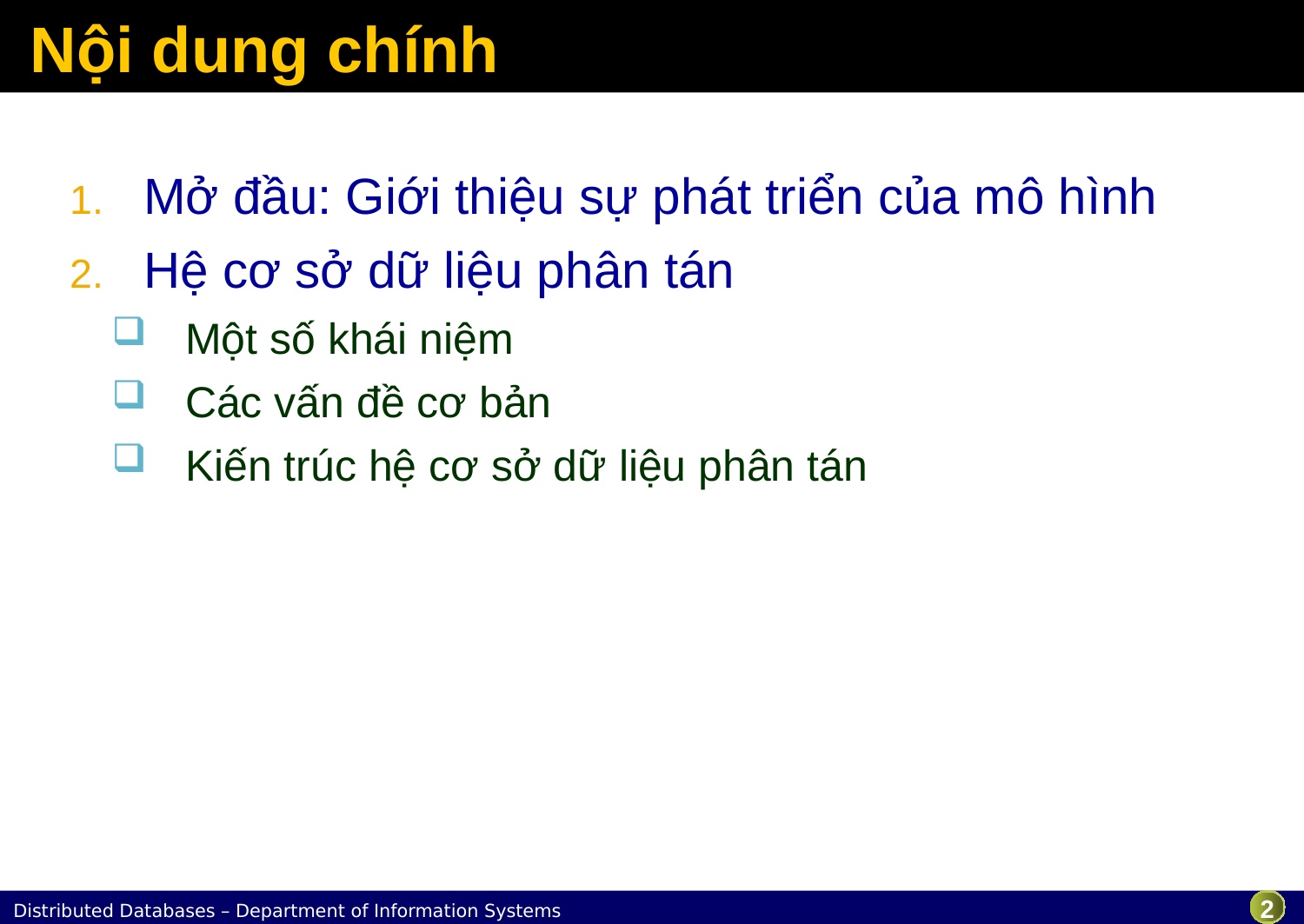

# Nội dung chính
Mở đầu: Giới thiệu sự phát triển của mô hình
Hệ cơ sở dữ liệu phân tán
Một số khái niệm
Các vấn đề cơ bản
Kiến trúc hệ cơ sở dữ liệu phân tán